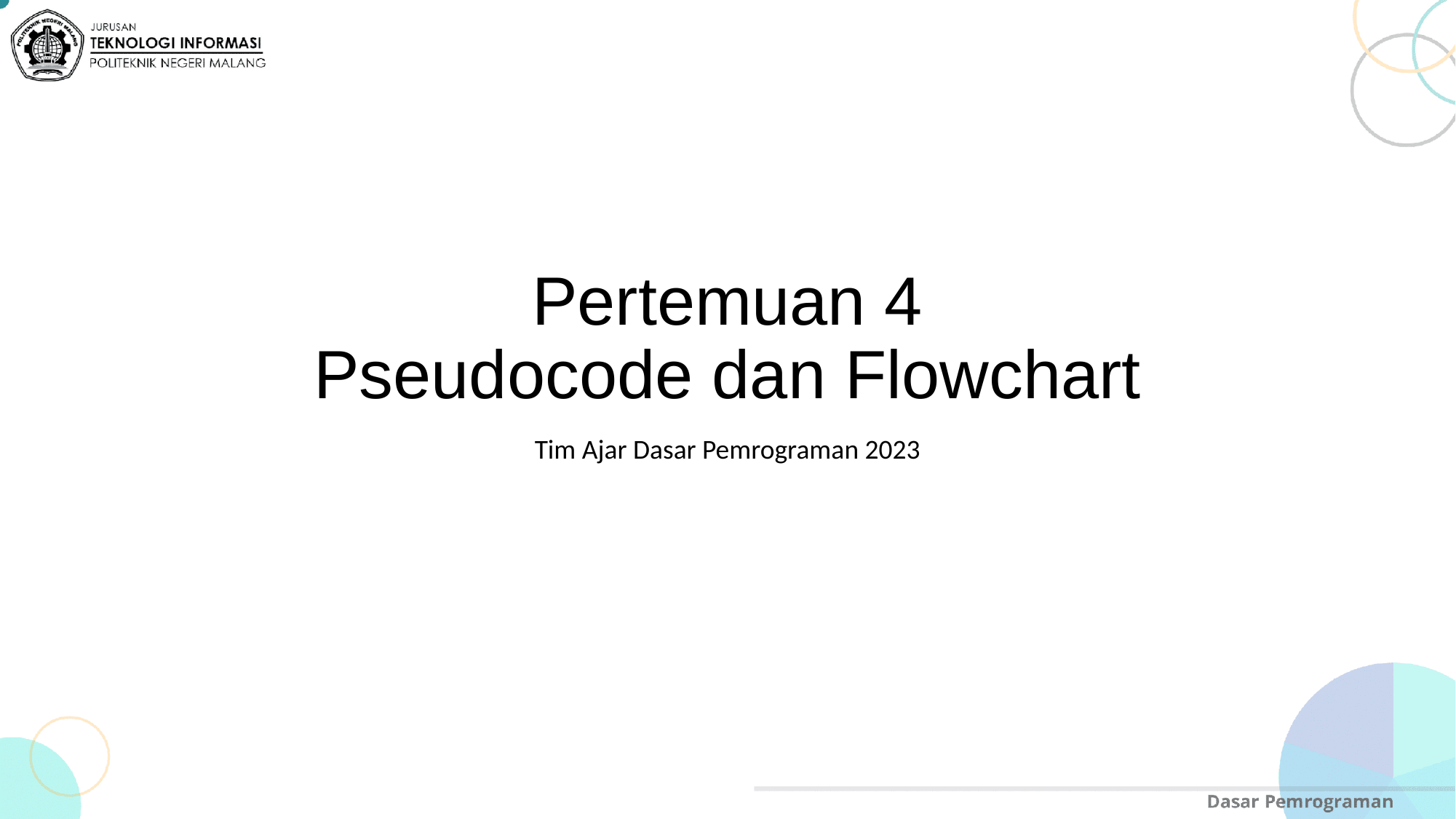

# Pertemuan 4 Pseudocode dan Flowchart
Tim Ajar Dasar Pemrograman 2023